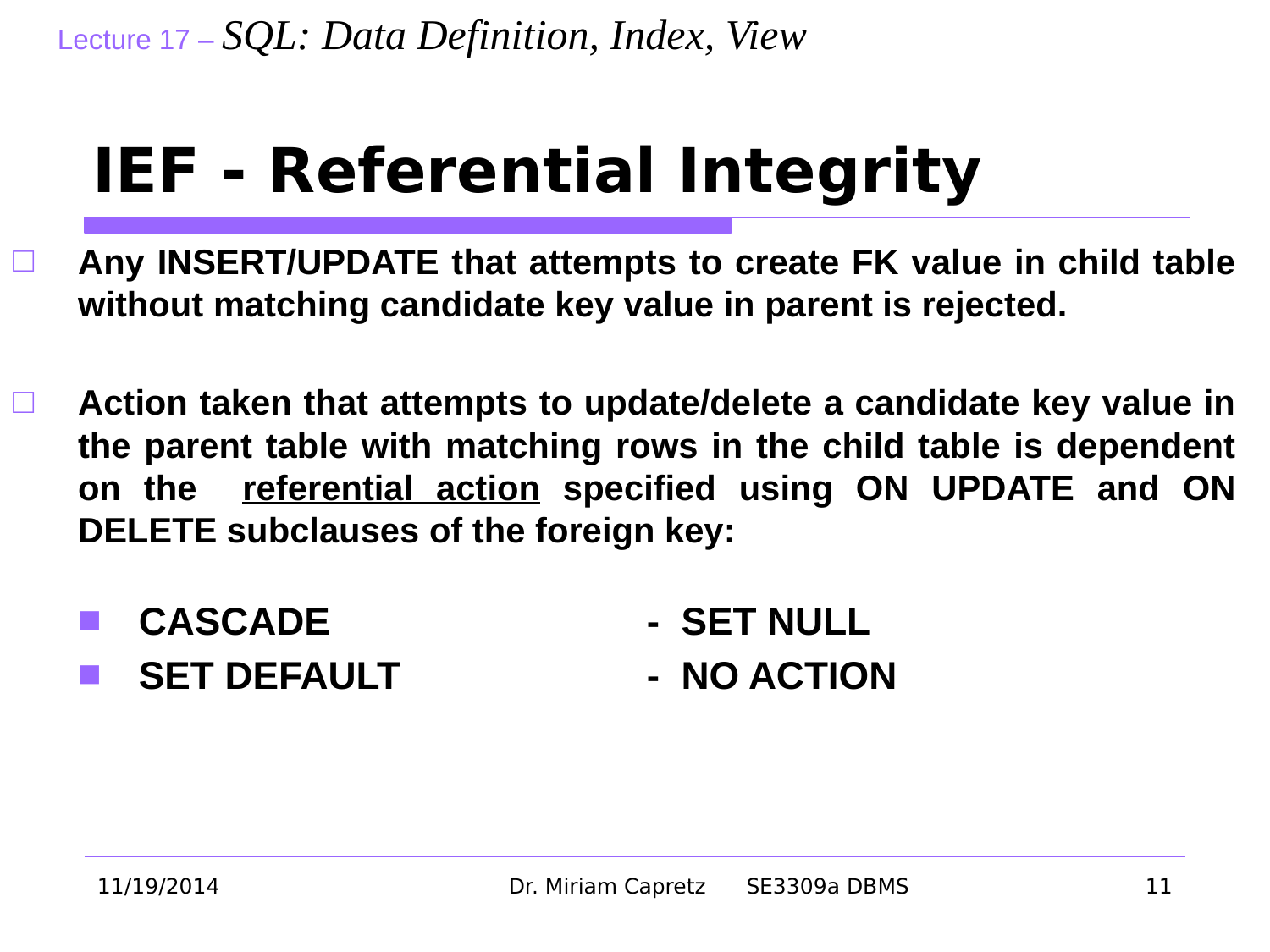

# IEF - Referential Integrity
Any INSERT/UPDATE that attempts to create FK value in child table without matching candidate key value in parent is rejected.

Action taken that attempts to update/delete a candidate key value in the parent table with matching rows in the child table is dependent on the  referential action specified using ON UPDATE and ON DELETE subclauses of the foreign key:

CASCADE			-  SET NULL
SET DEFAULT		-  NO ACTION
11/19/2014
Dr. Miriam Capretz      SE3309a DBMS
11